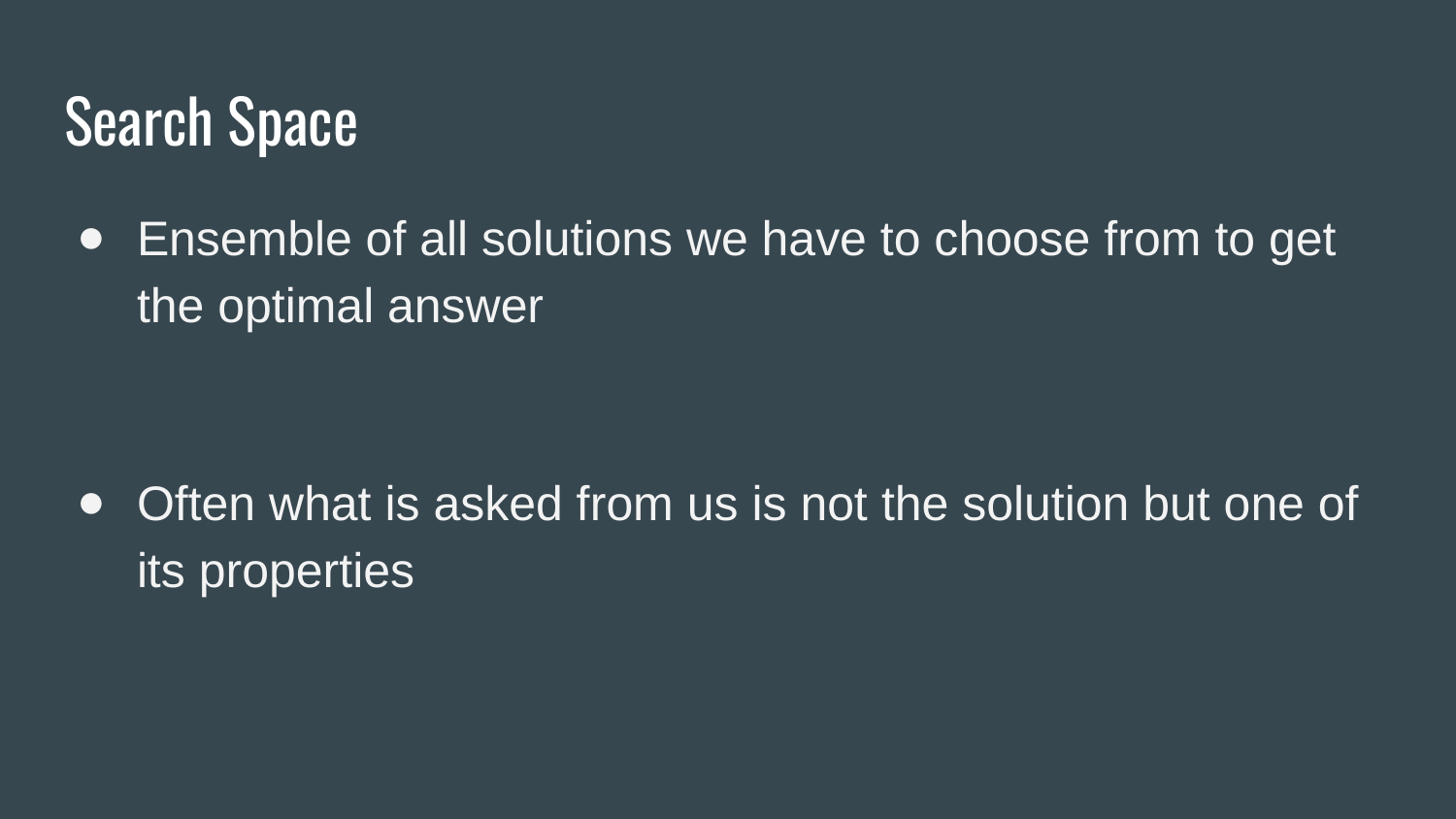

# Search Space
Ensemble of all solutions we have to choose from to get the optimal answer

Often what is asked from us is not the solution but one of its properties